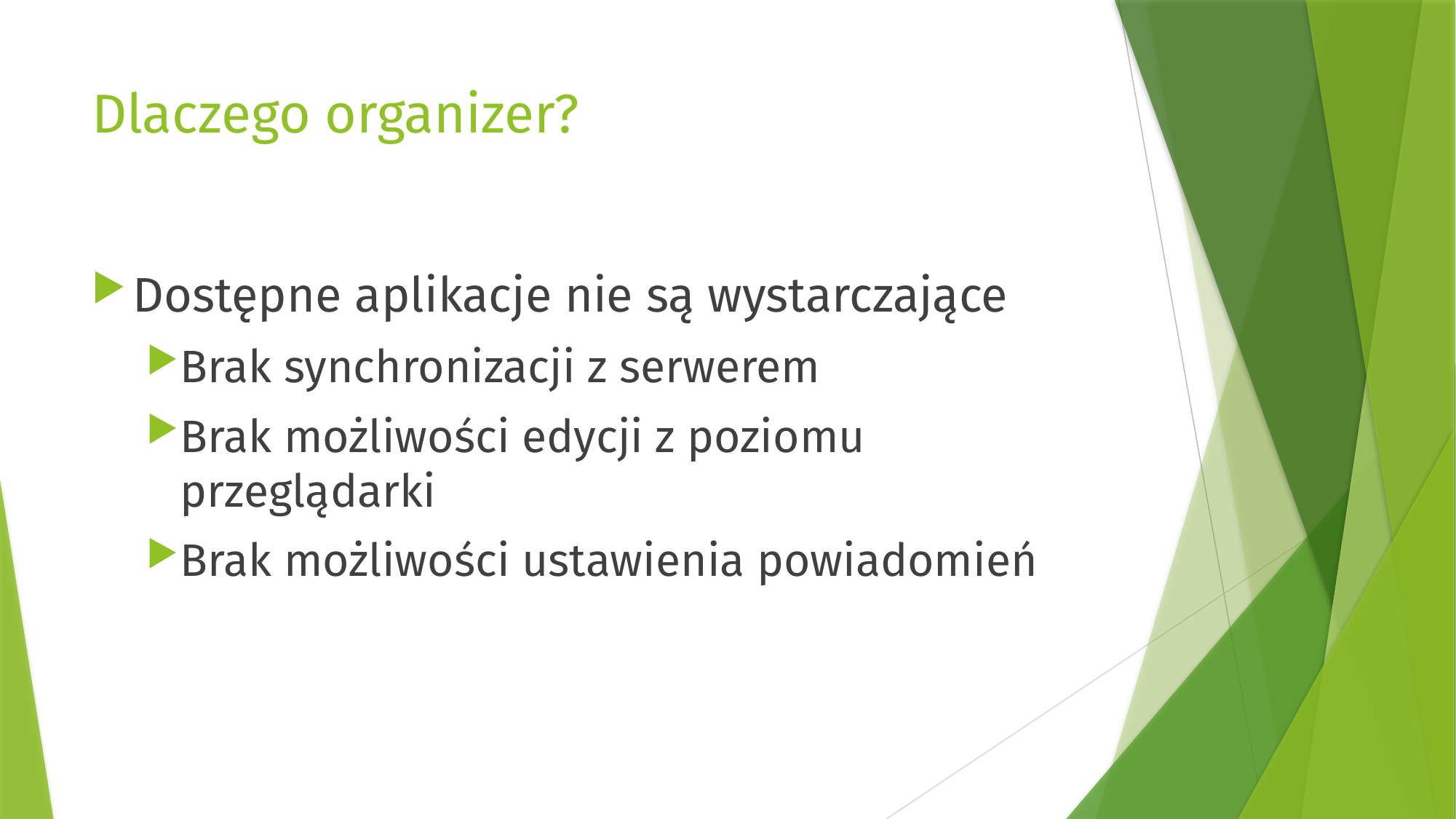

# Dlaczego organizer?
Dostępne aplikacje nie są wystarczające
Brak synchronizacji z serwerem
Brak możliwości edycji z poziomu przeglądarki
Brak możliwości ustawienia powiadomień